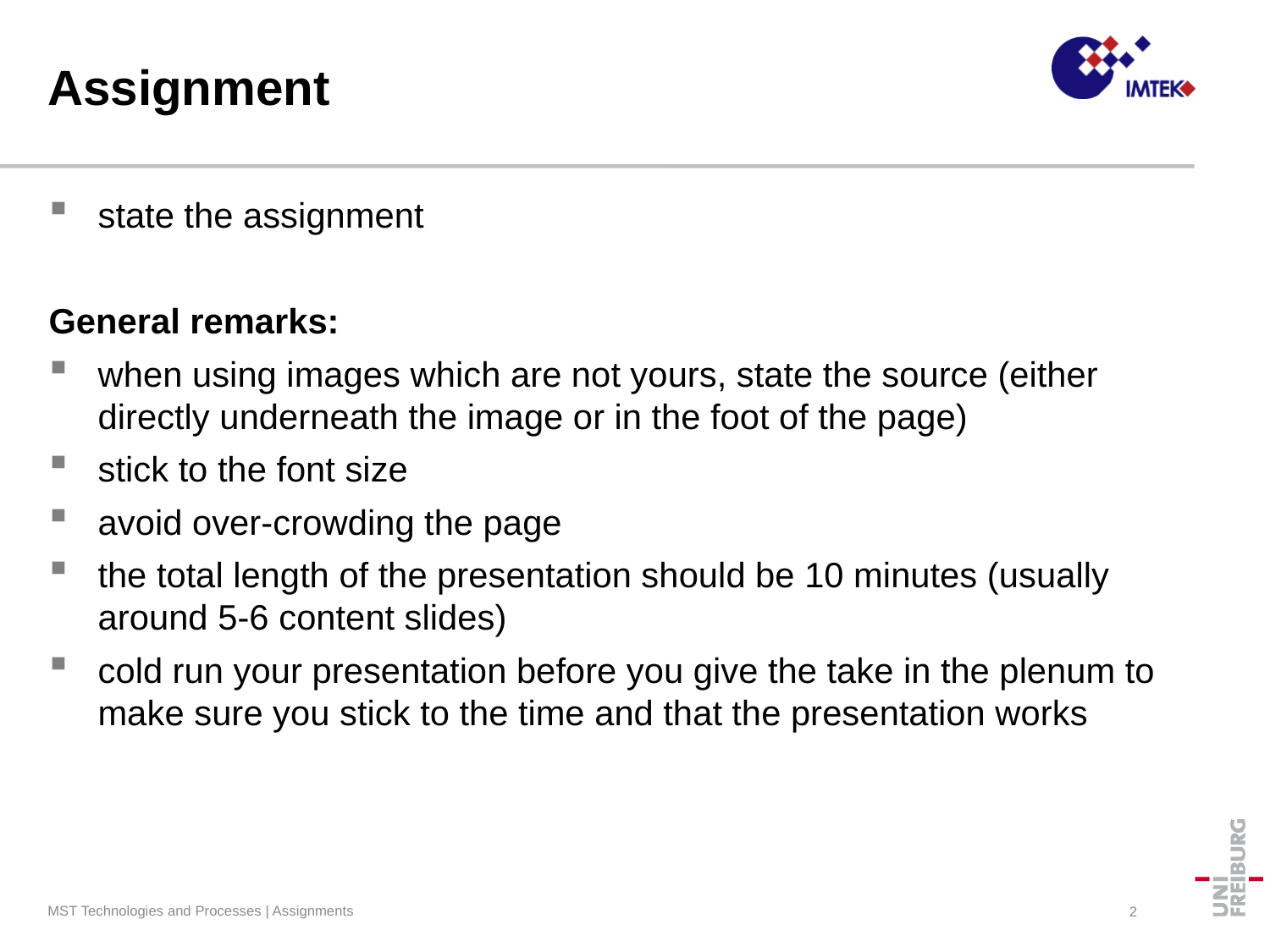

# Assignment
state the assignment

General remarks:
when using images which are not yours, state the source (either directly underneath the image or in the foot of the page)
stick to the font size
avoid over-crowding the page
the total length of the presentation should be 10 minutes (usually around 5-6 content slides)
cold run your presentation before you give the take in the plenum to make sure you stick to the time and that the presentation works